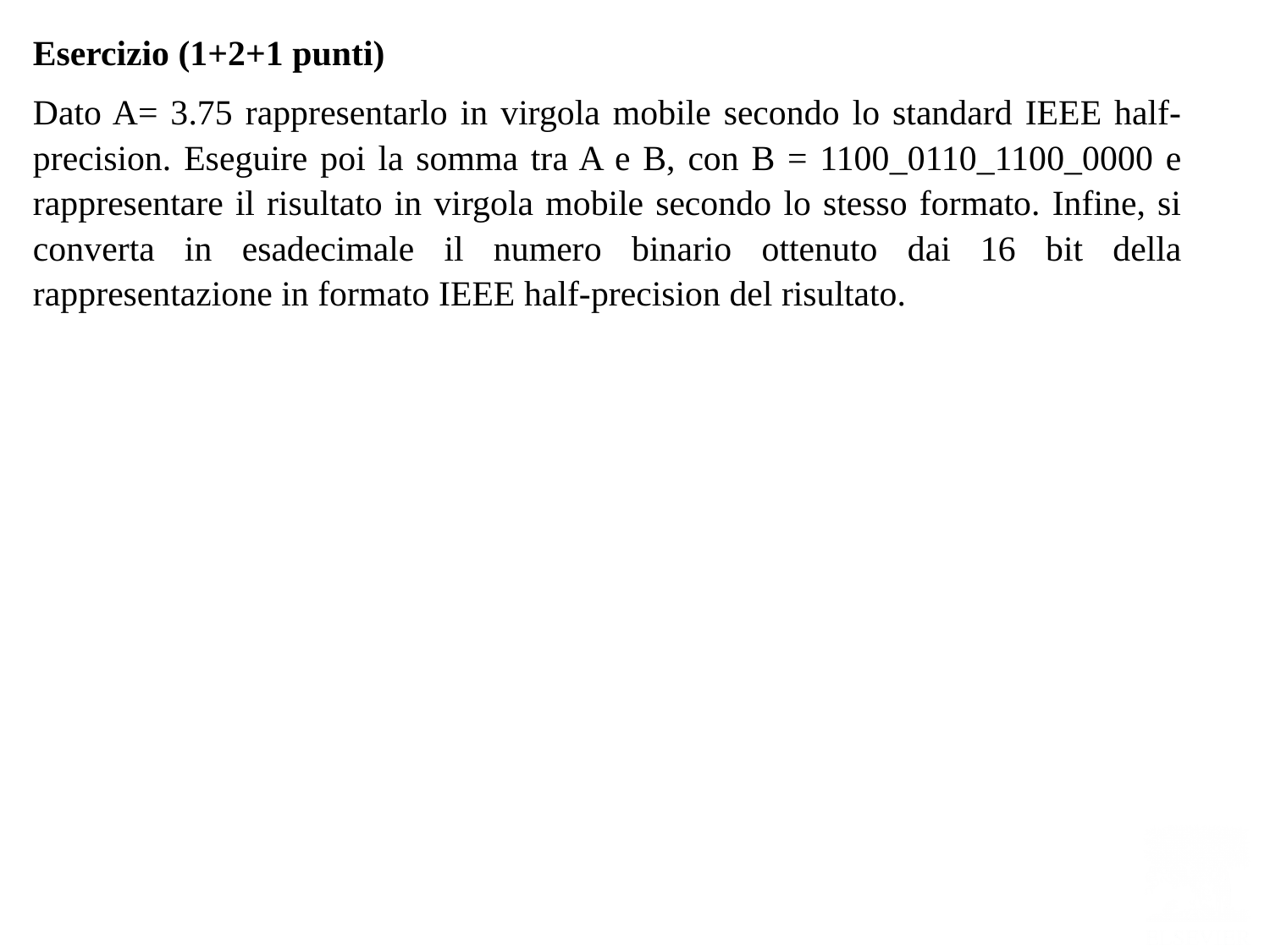

Esercizio (1+2+1 punti)
Dato A= 3.75 rappresentarlo in virgola mobile secondo lo standard IEEE half-precision. Eseguire poi la somma tra A e B, con B = 1100_0110_1100_0000 e rappresentare il risultato in virgola mobile secondo lo stesso formato. Infine, si converta in esadecimale il numero binario ottenuto dai 16 bit della rappresentazione in formato IEEE half-precision del risultato.